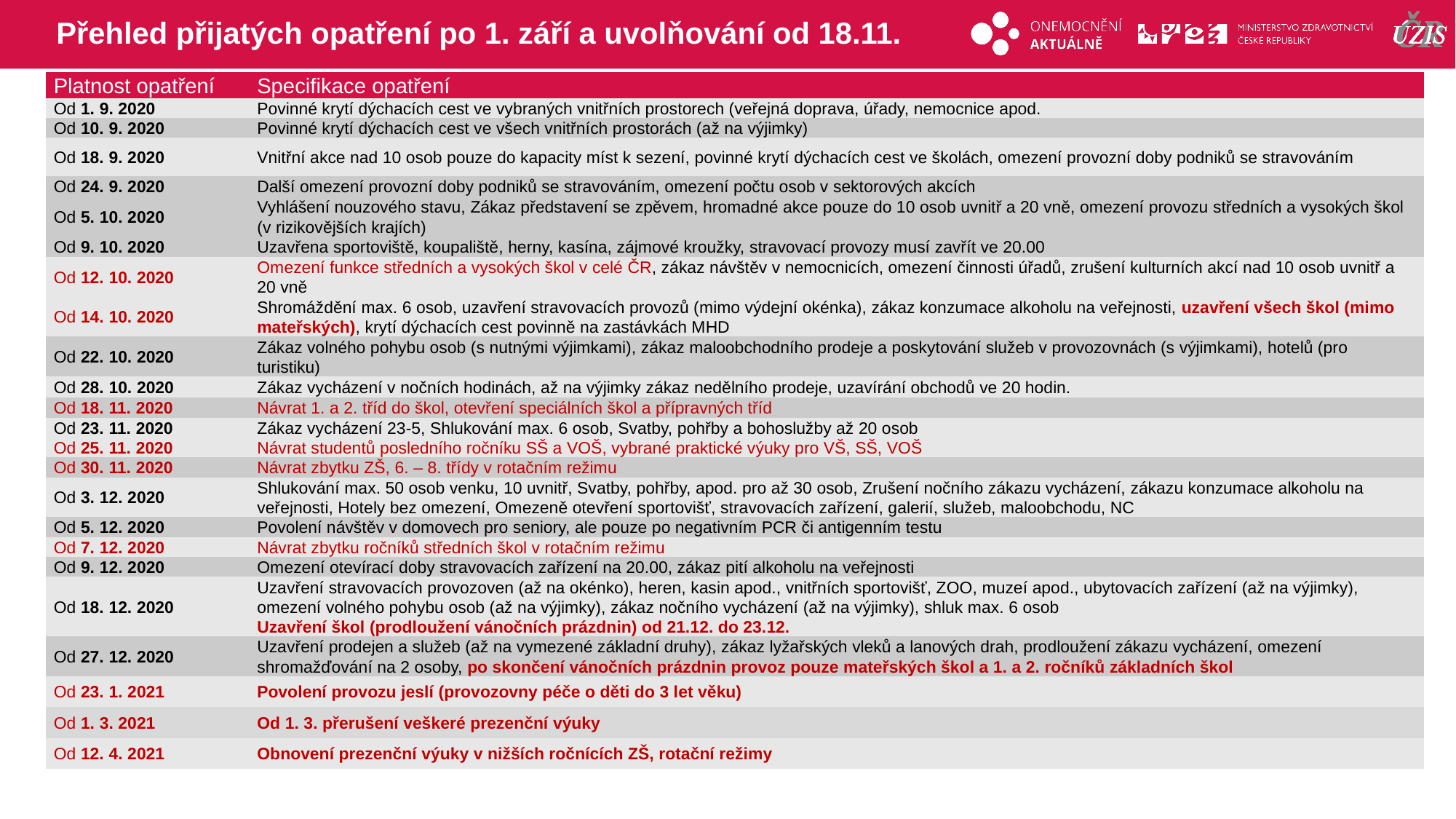

# Přehled přijatých opatření po 1. září a uvolňování od 18.11.
| Platnost opatření | Specifikace opatření |
| --- | --- |
| Od 1. 9. 2020 | Povinné krytí dýchacích cest ve vybraných vnitřních prostorech (veřejná doprava, úřady, nemocnice apod. |
| Od 10. 9. 2020 | Povinné krytí dýchacích cest ve všech vnitřních prostorách (až na výjimky) |
| Od 18. 9. 2020 | Vnitřní akce nad 10 osob pouze do kapacity míst k sezení, povinné krytí dýchacích cest ve školách, omezení provozní doby podniků se stravováním |
| Od 24. 9. 2020 | Další omezení provozní doby podniků se stravováním, omezení počtu osob v sektorových akcích |
| Od 5. 10. 2020 | Vyhlášení nouzového stavu, Zákaz představení se zpěvem, hromadné akce pouze do 10 osob uvnitř a 20 vně, omezení provozu středních a vysokých škol (v rizikovějších krajích) |
| Od 9. 10. 2020 | Uzavřena sportoviště, koupaliště, herny, kasína, zájmové kroužky, stravovací provozy musí zavřít ve 20.00 |
| Od 12. 10. 2020 | Omezení funkce středních a vysokých škol v celé ČR, zákaz návštěv v nemocnicích, omezení činnosti úřadů, zrušení kulturních akcí nad 10 osob uvnitř a 20 vně |
| Od 14. 10. 2020 | Shromáždění max. 6 osob, uzavření stravovacích provozů (mimo výdejní okénka), zákaz konzumace alkoholu na veřejnosti, uzavření všech škol (mimo mateřských), krytí dýchacích cest povinně na zastávkách MHD |
| Od 22. 10. 2020 | Zákaz volného pohybu osob (s nutnými výjimkami), zákaz maloobchodního prodeje a poskytování služeb v provozovnách (s výjimkami), hotelů (pro turistiku) |
| Od 28. 10. 2020 | Zákaz vycházení v nočních hodinách, až na výjimky zákaz nedělního prodeje, uzavírání obchodů ve 20 hodin. |
| Od 18. 11. 2020 | Návrat 1. a 2. tříd do škol, otevření speciálních škol a přípravných tříd |
| Od 23. 11. 2020 | Zákaz vycházení 23-5, Shlukování max. 6 osob, Svatby, pohřby a bohoslužby až 20 osob |
| Od 25. 11. 2020 | Návrat studentů posledního ročníku SŠ a VOŠ, vybrané praktické výuky pro VŠ, SŠ, VOŠ |
| Od 30. 11. 2020 | Návrat zbytku ZŠ, 6. – 8. třídy v rotačním režimu |
| Od 3. 12. 2020 | Shlukování max. 50 osob venku, 10 uvnitř, Svatby, pohřby, apod. pro až 30 osob, Zrušení nočního zákazu vycházení, zákazu konzumace alkoholu na veřejnosti, Hotely bez omezení, Omezeně otevření sportovišť, stravovacích zařízení, galerií, služeb, maloobchodu, NC |
| Od 5. 12. 2020 | Povolení návštěv v domovech pro seniory, ale pouze po negativním PCR či antigenním testu |
| Od 7. 12. 2020 | Návrat zbytku ročníků středních škol v rotačním režimu |
| Od 9. 12. 2020 | Omezení otevírací doby stravovacích zařízení na 20.00, zákaz pití alkoholu na veřejnosti |
| Od 18. 12. 2020 | Uzavření stravovacích provozoven (až na okénko), heren, kasin apod., vnitřních sportovišť, ZOO, muzeí apod., ubytovacích zařízení (až na výjimky), omezení volného pohybu osob (až na výjimky), zákaz nočního vycházení (až na výjimky), shluk max. 6 osob Uzavření škol (prodloužení vánočních prázdnin) od 21.12. do 23.12. |
| Od 27. 12. 2020 | Uzavření prodejen a služeb (až na vymezené základní druhy), zákaz lyžařských vleků a lanových drah, prodloužení zákazu vycházení, omezení shromažďování na 2 osoby, po skončení vánočních prázdnin provoz pouze mateřských škol a 1. a 2. ročníků základních škol |
| Od 23. 1. 2021 | Povolení provozu jeslí (provozovny péče o děti do 3 let věku) |
| Od 1. 3. 2021 | Od 1. 3. přerušení veškeré prezenční výuky |
| Od 12. 4. 2021 | Obnovení prezenční výuky v nižších ročnících ZŠ, rotační režimy |